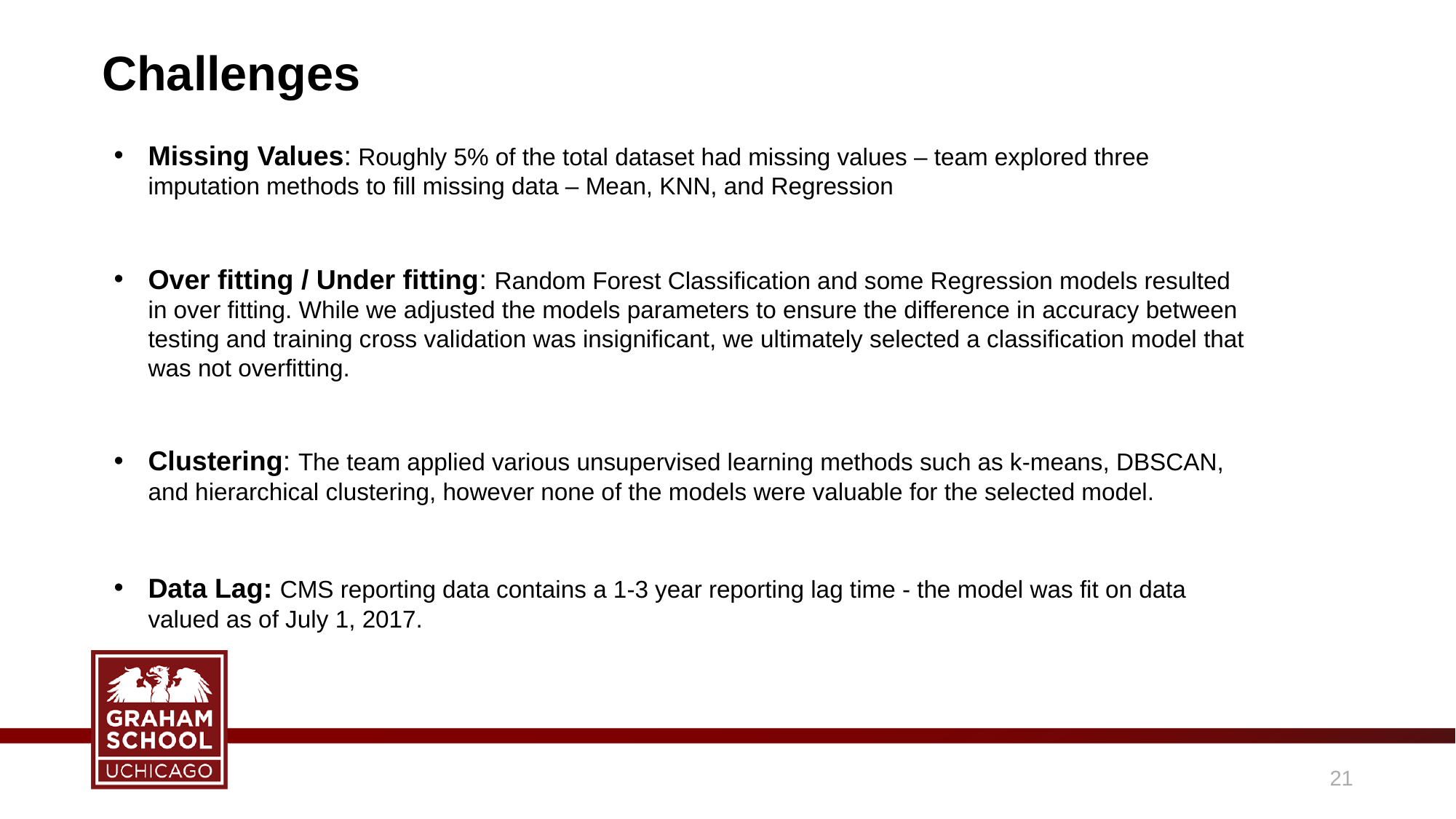

# Challenges
Missing Values: Roughly 5% of the total dataset had missing values – team explored three imputation methods to fill missing data – Mean, KNN, and Regression

Over fitting / Under fitting: Random Forest Classification and some Regression models resulted in over fitting. While we adjusted the models parameters to ensure the difference in accuracy between testing and training cross validation was insignificant, we ultimately selected a classification model that was not overfitting.

Clustering: The team applied various unsupervised learning methods such as k-means, DBSCAN, and hierarchical clustering, however none of the models were valuable for the selected model.

Data Lag: CMS reporting data contains a 1-3 year reporting lag time - the model was fit on data valued as of July 1, 2017.
21